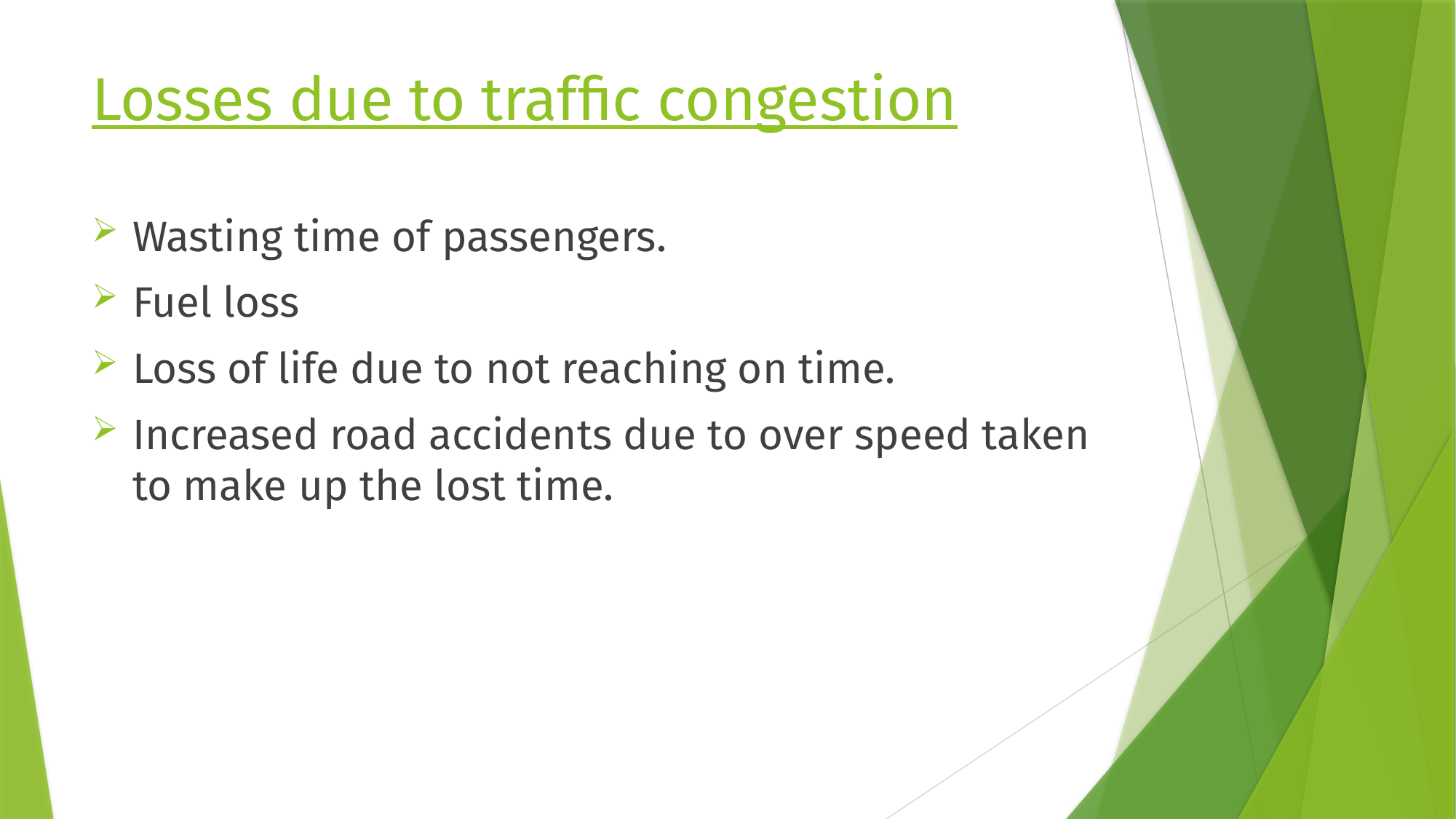

# Losses due to traffic congestion
Wasting time of passengers.
Fuel loss
Loss of life due to not reaching on time.
Increased road accidents due to over speed taken to make up the lost time.